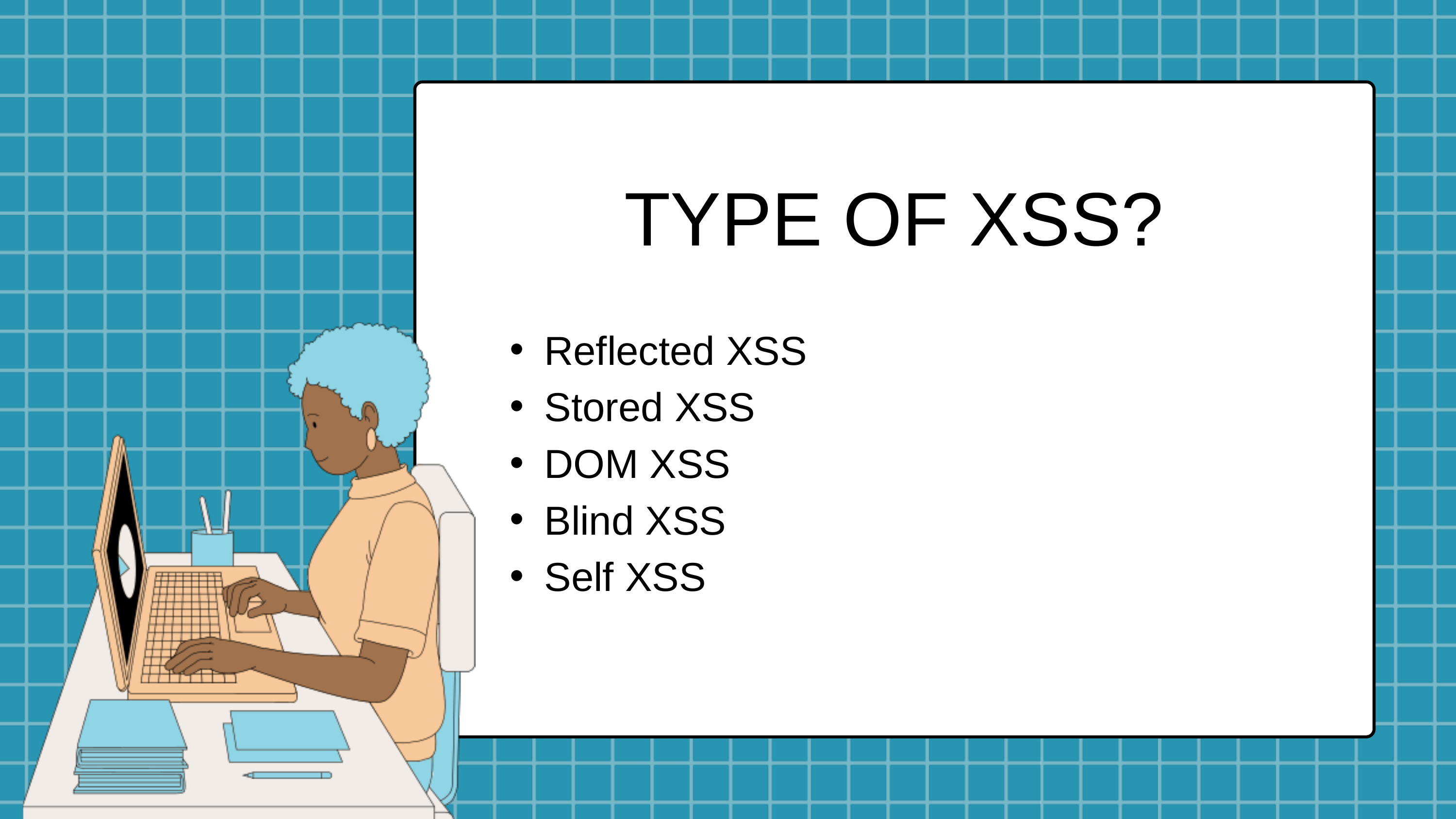

TYPE OF XSS?
Reflected XSS
Stored XSS
DOM XSS
Blind XSS
Self XSS